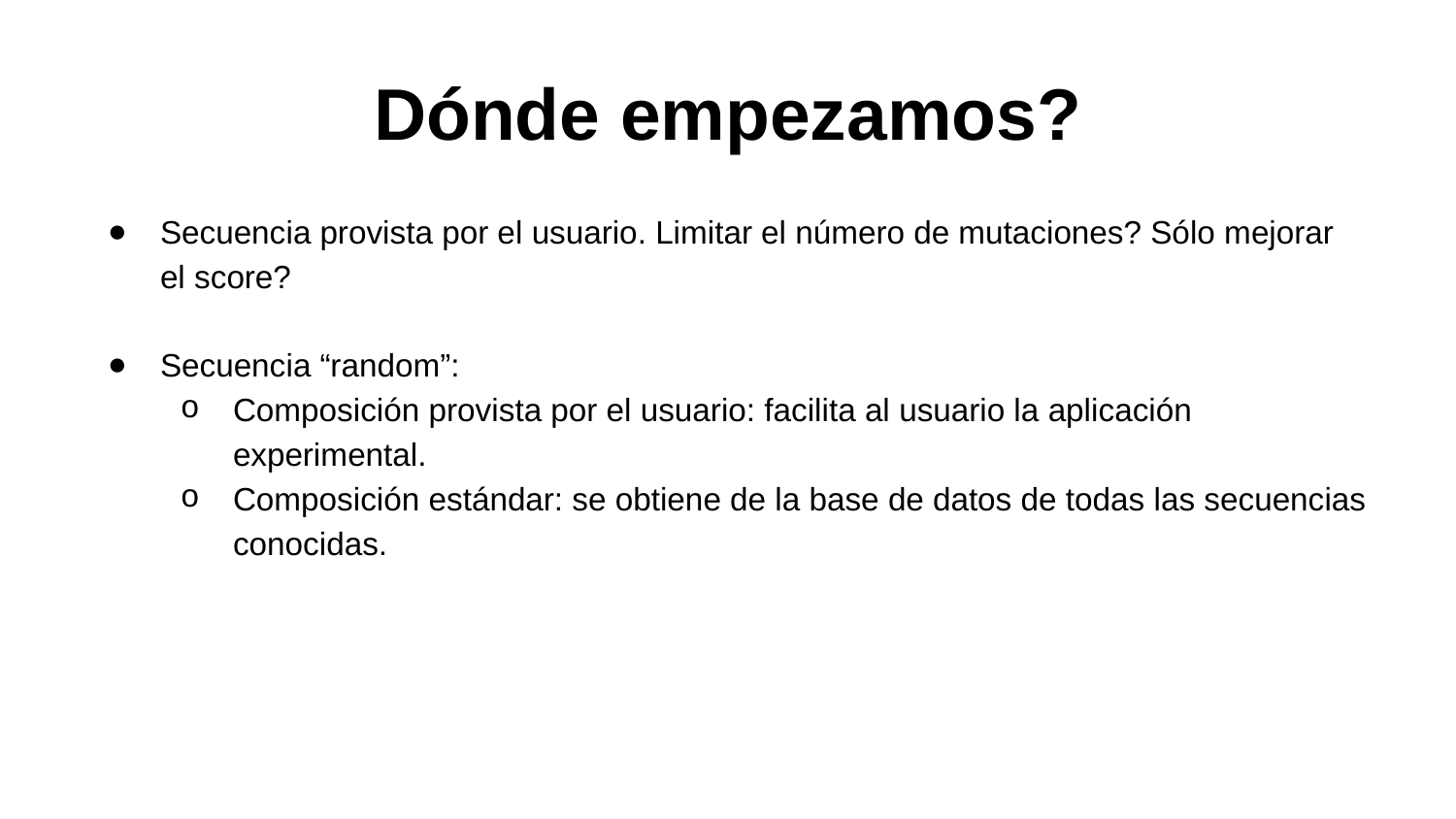

# Dónde empezamos?
Secuencia provista por el usuario. Limitar el número de mutaciones? Sólo mejorar el score?

Secuencia “random”:
Composición provista por el usuario: facilita al usuario la aplicación experimental.
Composición estándar: se obtiene de la base de datos de todas las secuencias conocidas.